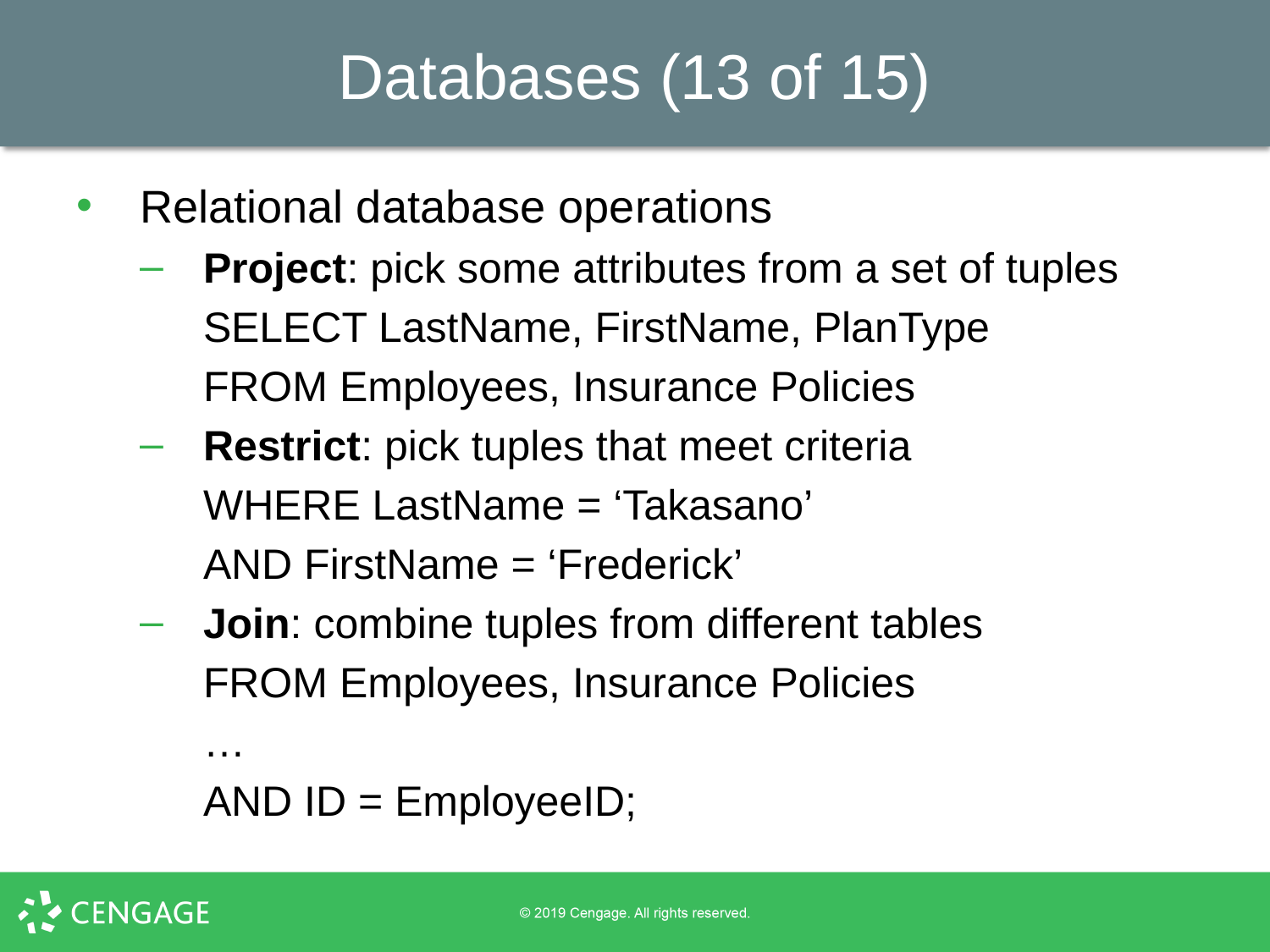

# Databases (13 of 15)
Relational database operations
Project: pick some attributes from a set of tuples
	SELECT LastName, FirstName, PlanType
	FROM Employees, Insurance Policies
Restrict: pick tuples that meet criteria
	WHERE LastName = ‘Takasano’
	AND FirstName = ‘Frederick’
Join: combine tuples from different tables
	FROM Employees, Insurance Policies
	…
	AND ID = EmployeeID;